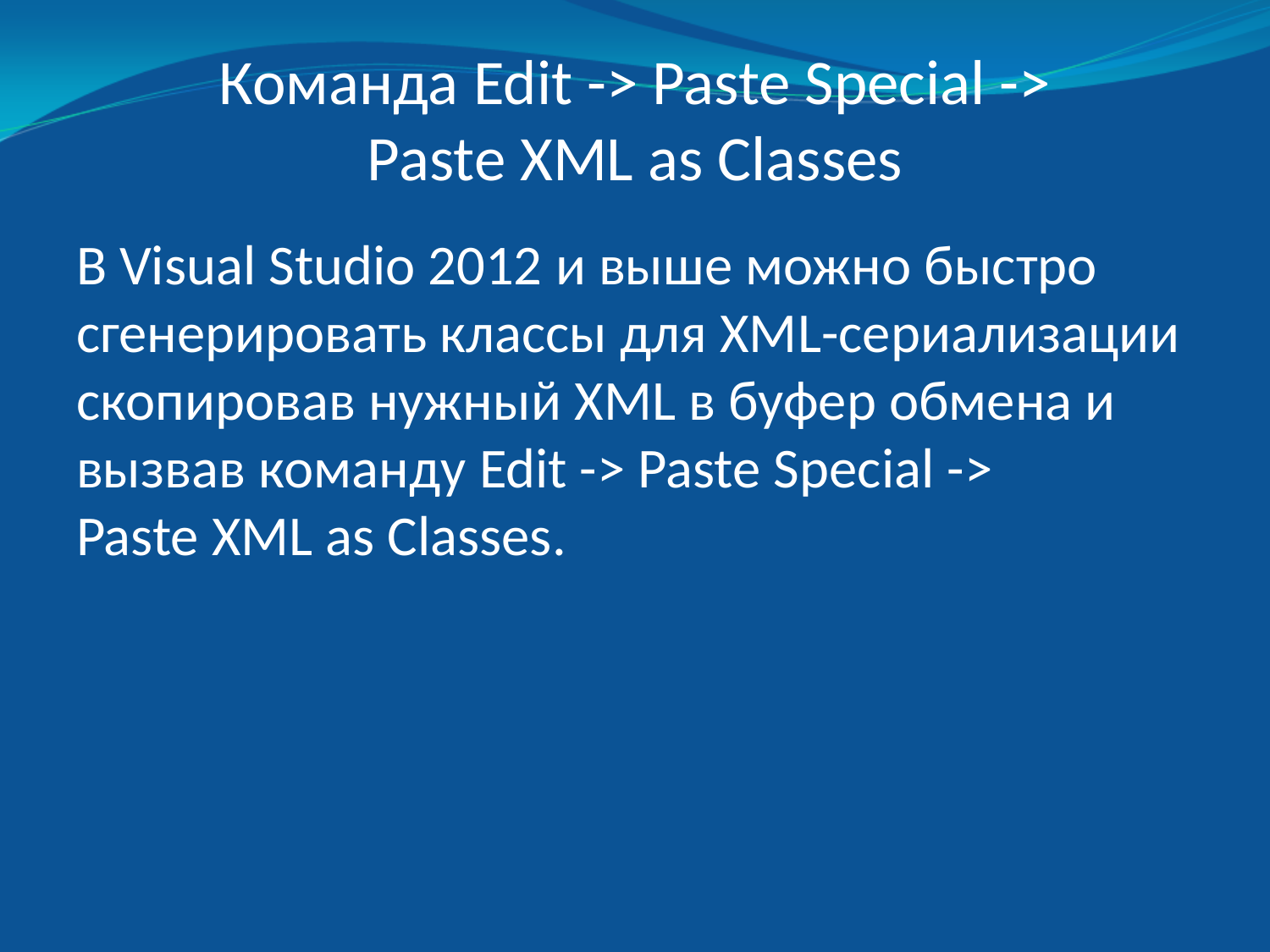

# Команда Edit -> Paste Special -> Paste XML as Classes
В Visual Studio 2012 и выше можно быстро сгенерировать классы для XML-сериализации скопировав нужный XML в буфер обмена и вызвав команду Edit -> Paste Special ->
Paste XML as Classes.